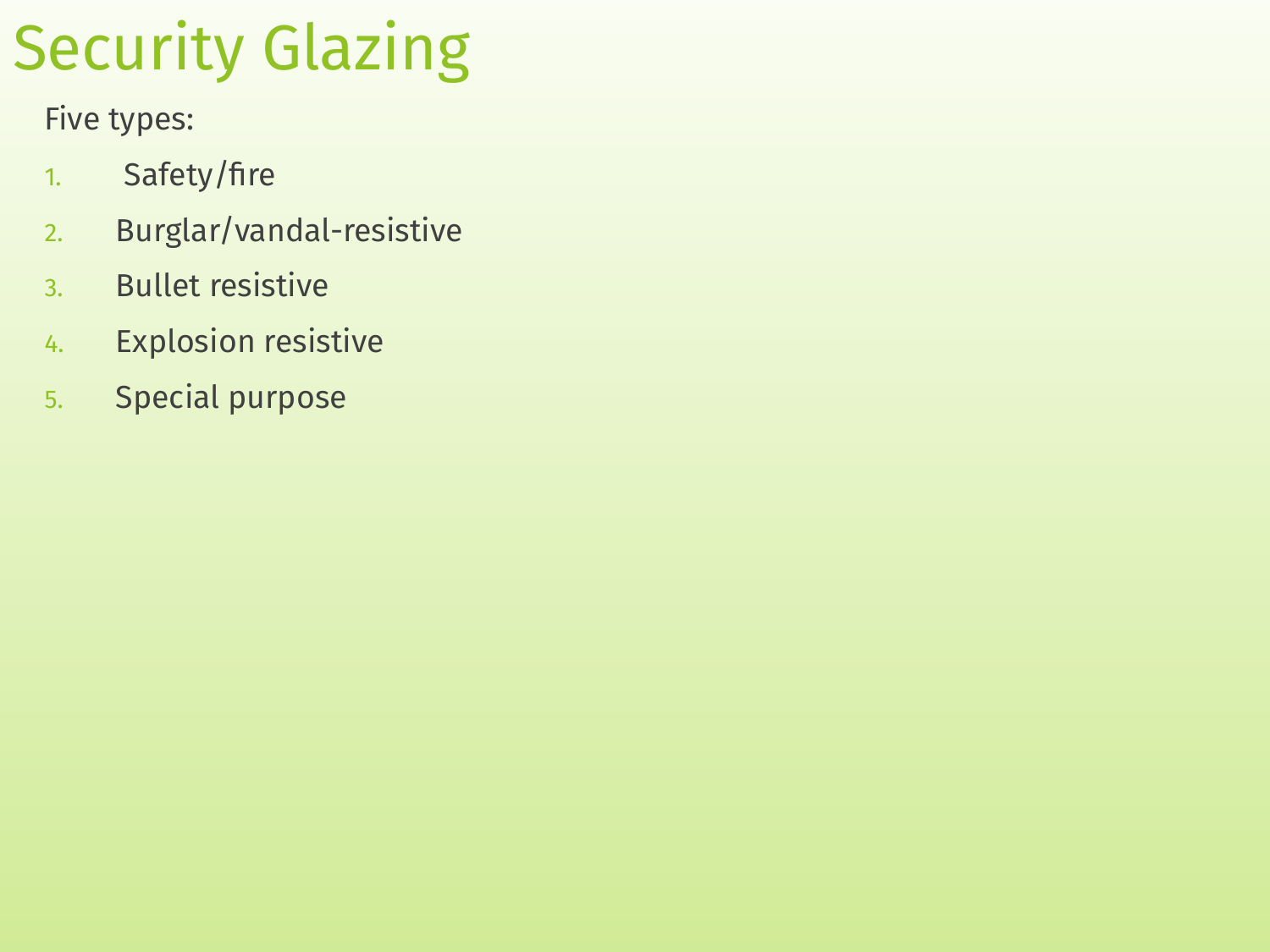

# Security Glazing
Five types:
 Safety/fire
Burglar/vandal-resistive
Bullet resistive
Explosion resistive
Special purpose

12